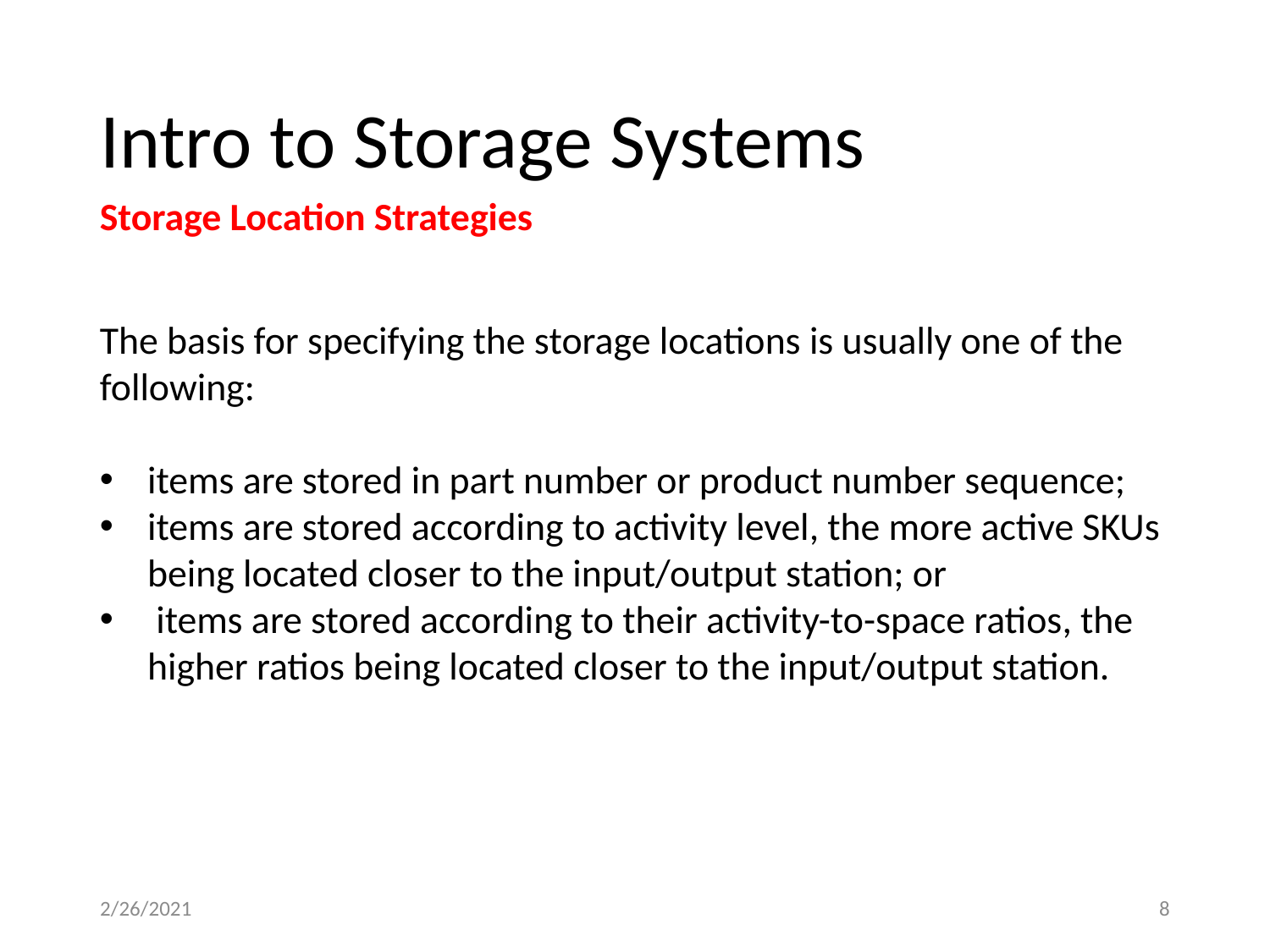

# Intro to Storage Systems
Storage Location Strategies
The basis for specifying the storage locations is usually one of the following:

items are stored in part number or product number sequence;
items are stored according to activity level, the more active SKUs being located closer to the input/output station; or
 items are stored according to their activity-to-space ratios, the higher ratios being located closer to the input/output station.
2/26/2021
8